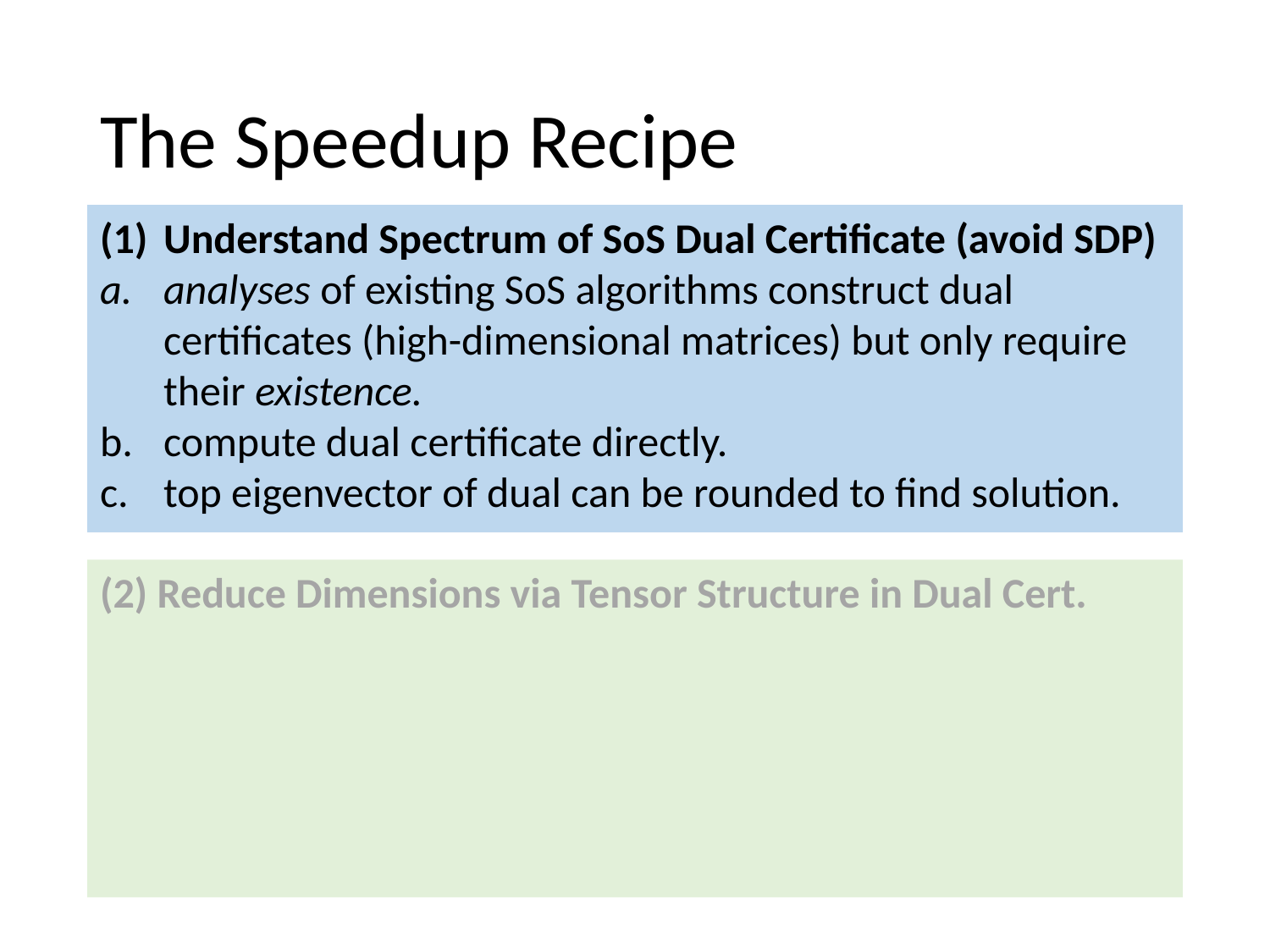

# The Speedup Recipe
Understand Spectrum of SoS Dual Certificate (avoid SDP)
analyses of existing SoS algorithms construct dual certificates (high-dimensional matrices) but only require their existence.
compute dual certificate directly.
top eigenvector of dual can be rounded to find solution.

(2) Reduce Dimensions via Tensor Structure in Dual Cert.